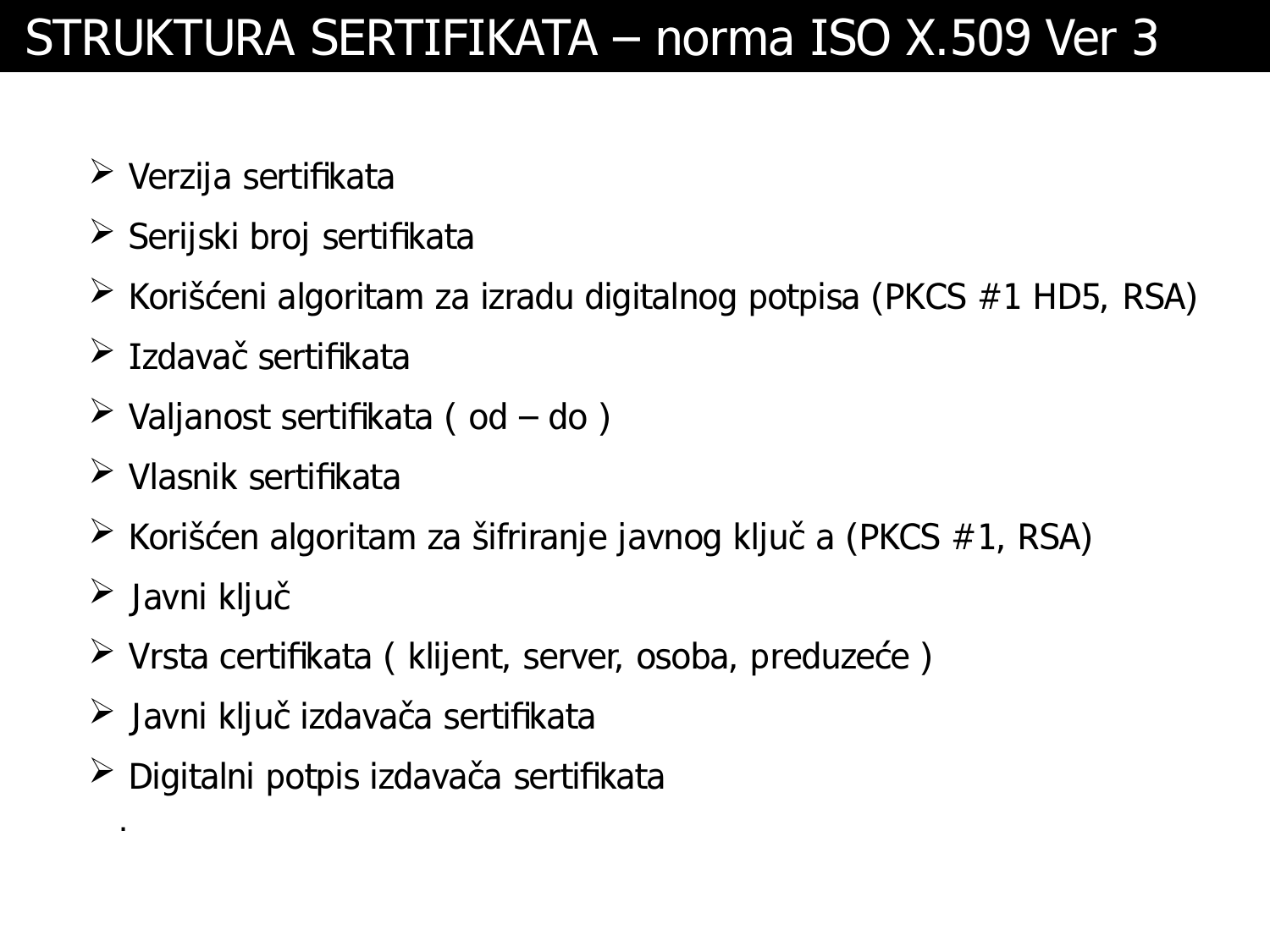

# STRUKTURA SERTIFIKATA – norma ISO X.509 Ver 3
 Verzija sertifikata
 Serijski broj sertifikata
 Korišćeni algoritam za izradu digitalnog potpisa (PKCS #1 HD5, RSA)
 Izdavač sertifikata
 Valjanost sertifikata ( od – do )
 Vlasnik sertifikata
 Korišćen algoritam za šifriranje javnog ključ a (PKCS #1, RSA)
 Javni ključ
 Vrsta certifikata ( klijent, server, osoba, preduzeće )
 Javni ključ izdavača sertifikata
 Digitalni potpis izdavača sertifikata
.